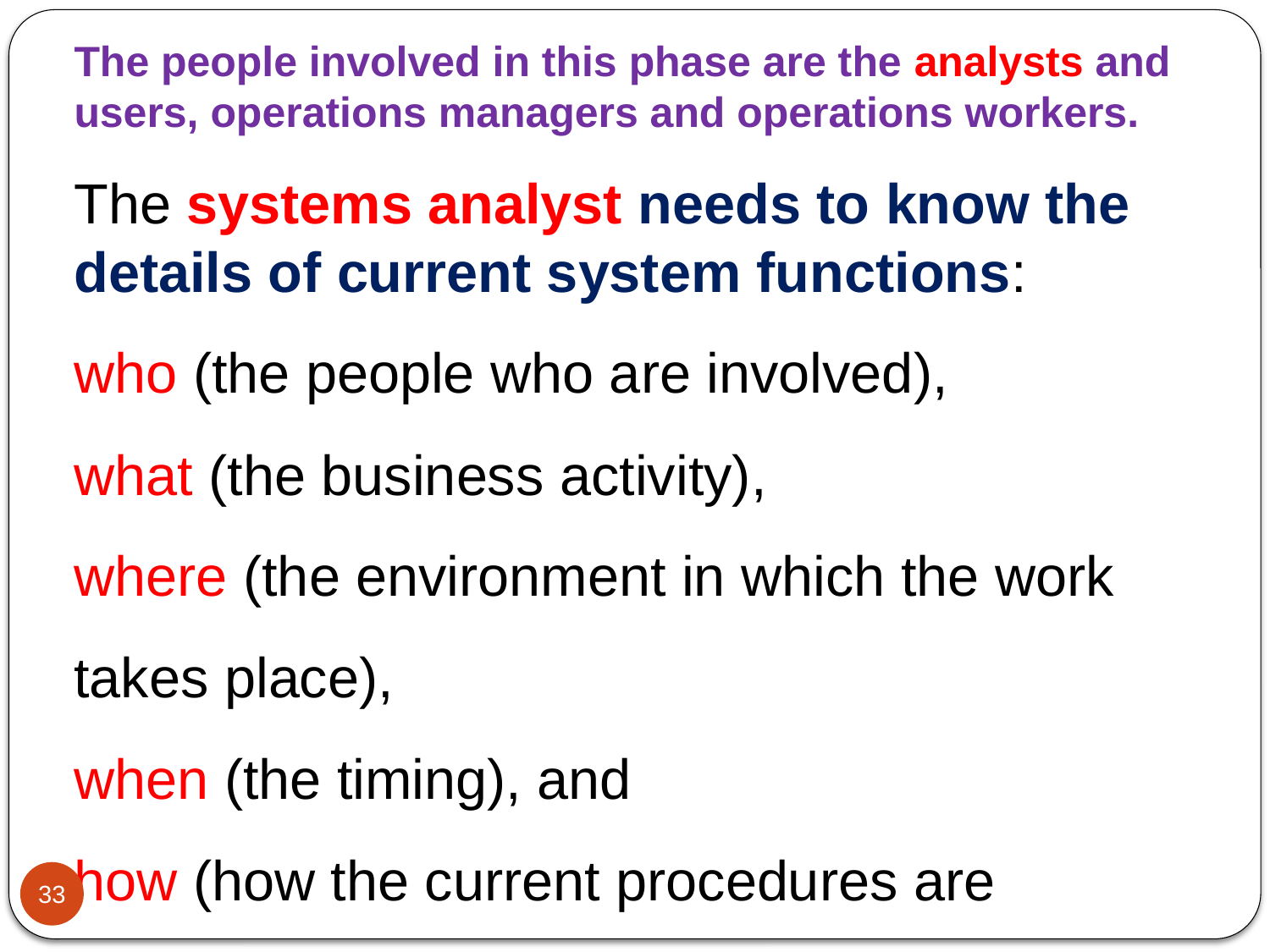

# The people involved in this phase are the analysts and users, operations managers and operations workers.
The systems analyst needs to know the details of current system functions:
who (the people who are involved),
what (the business activity),
where (the environment in which the work takes place),
when (the timing), and
how (how the current procedures are performed)
why the business uses the current system.
33